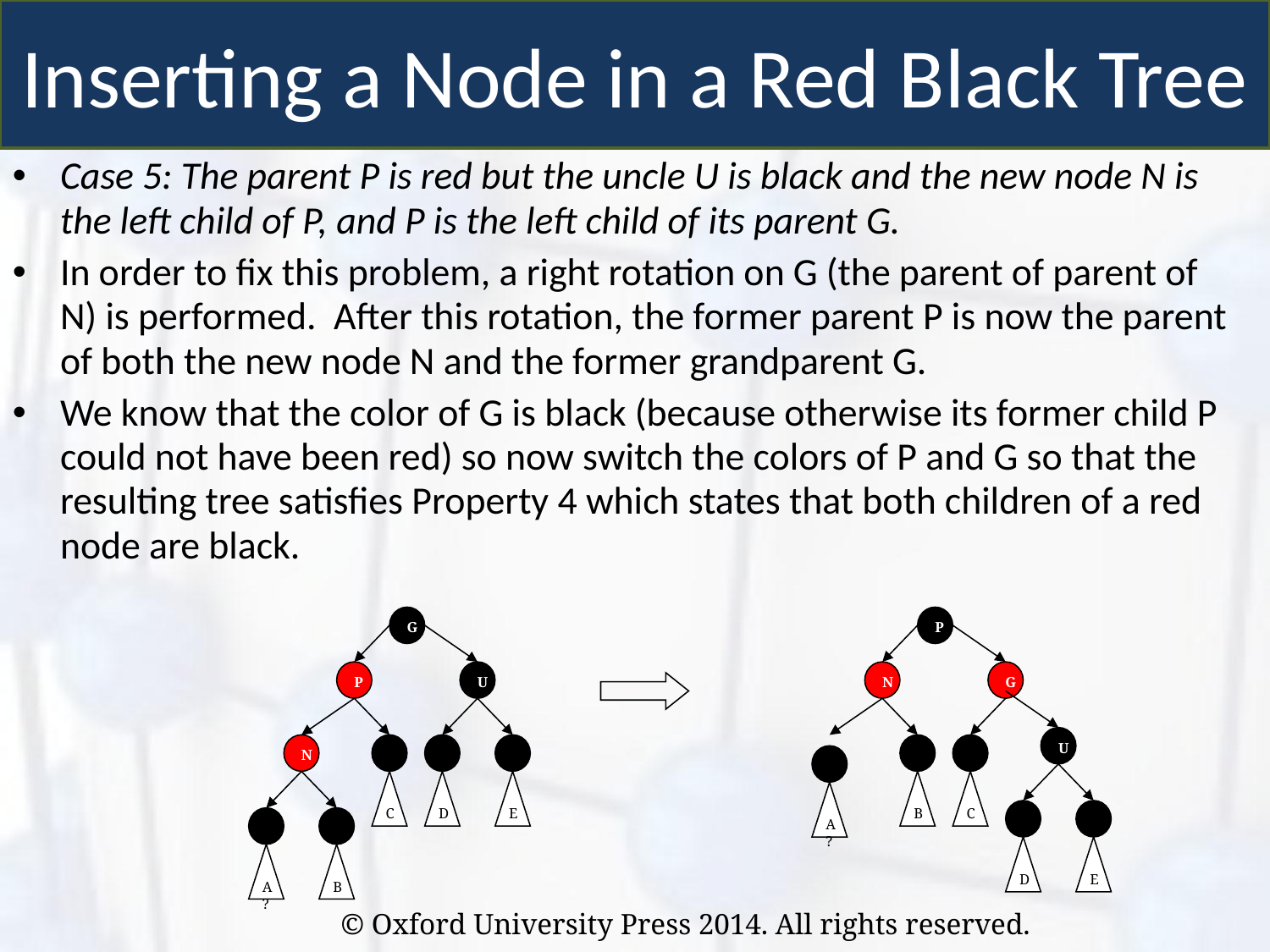

Inserting a Node in a Red Black Tree
Case 5: The parent P is red but the uncle U is black and the new node N is the left child of P, and P is the left child of its parent G.
In order to fix this problem, a right rotation on G (the parent of parent of N) is performed.  After this rotation, the former parent P is now the parent of both the new node N and the former grandparent G.
We know that the color of G is black (because otherwise its former child P could not have been red) so now switch the colors of P and G so that the resulting tree satisfies Property 4 which states that both children of a red node are black.
G
P

P
U
N
G

U
N

C
D
E
B
C
A?

D
E
A?
B